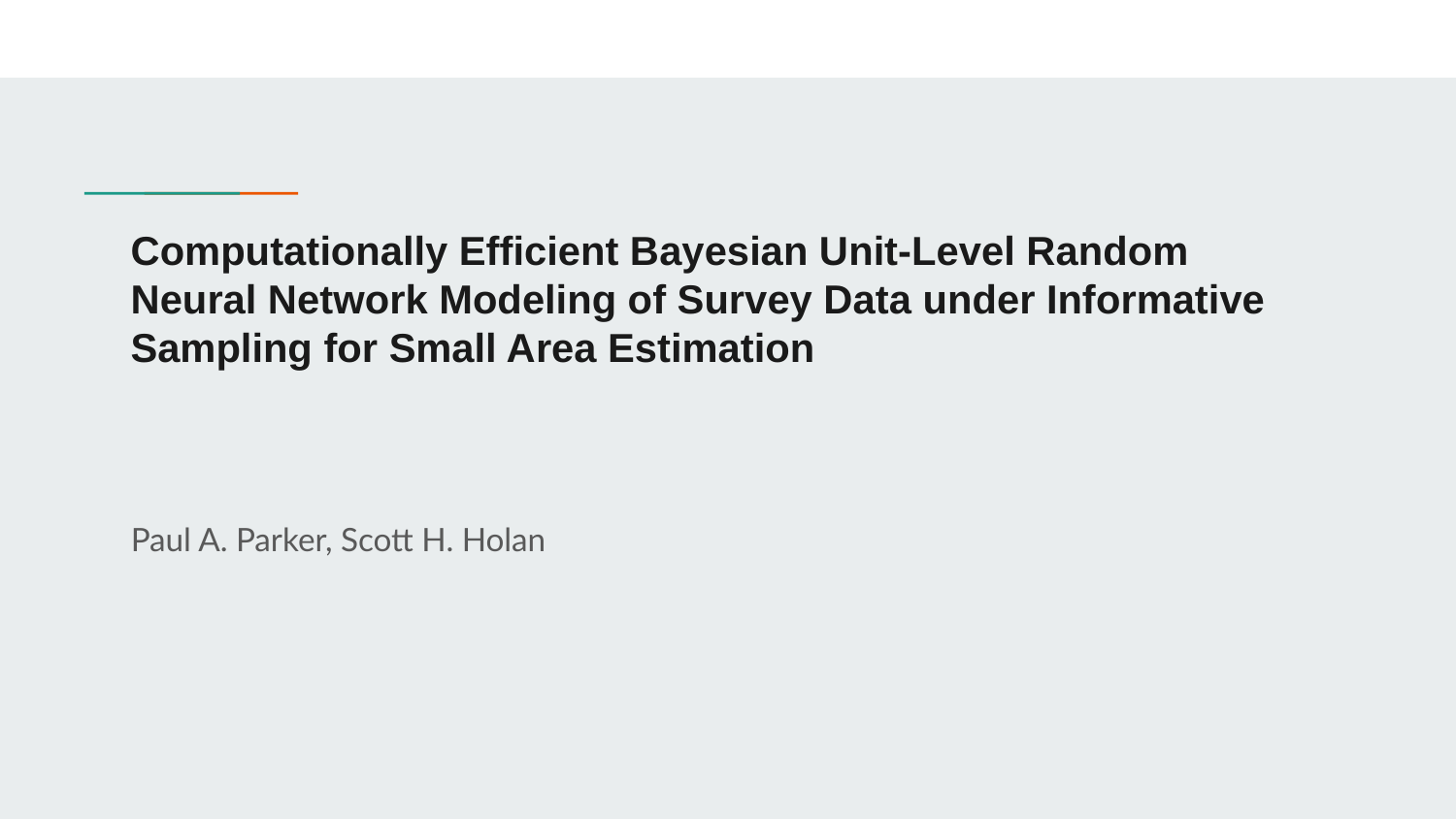

# Computationally Efficient Bayesian Unit-Level Random Neural Network Modeling of Survey Data under Informative Sampling for Small Area Estimation
Paul A. Parker, Scott H. Holan